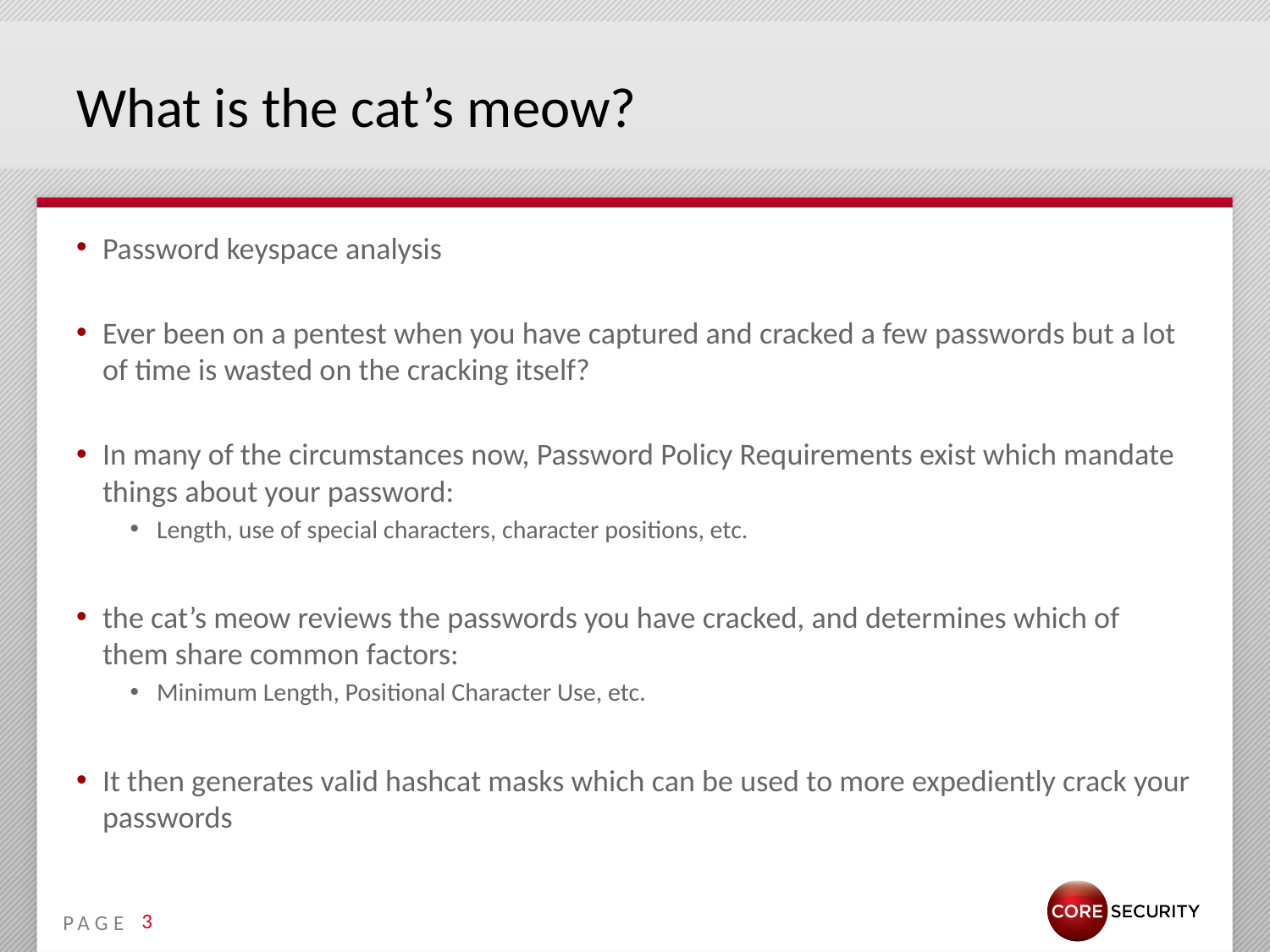

# What is the cat’s meow?
Password keyspace analysis

Ever been on a pentest when you have captured and cracked a few passwords but a lot of time is wasted on the cracking itself?

In many of the circumstances now, Password Policy Requirements exist which mandate things about your password:
Length, use of special characters, character positions, etc.

the cat’s meow reviews the passwords you have cracked, and determines which of them share common factors:
Minimum Length, Positional Character Use, etc.

It then generates valid hashcat masks which can be used to more expediently crack your passwords
3